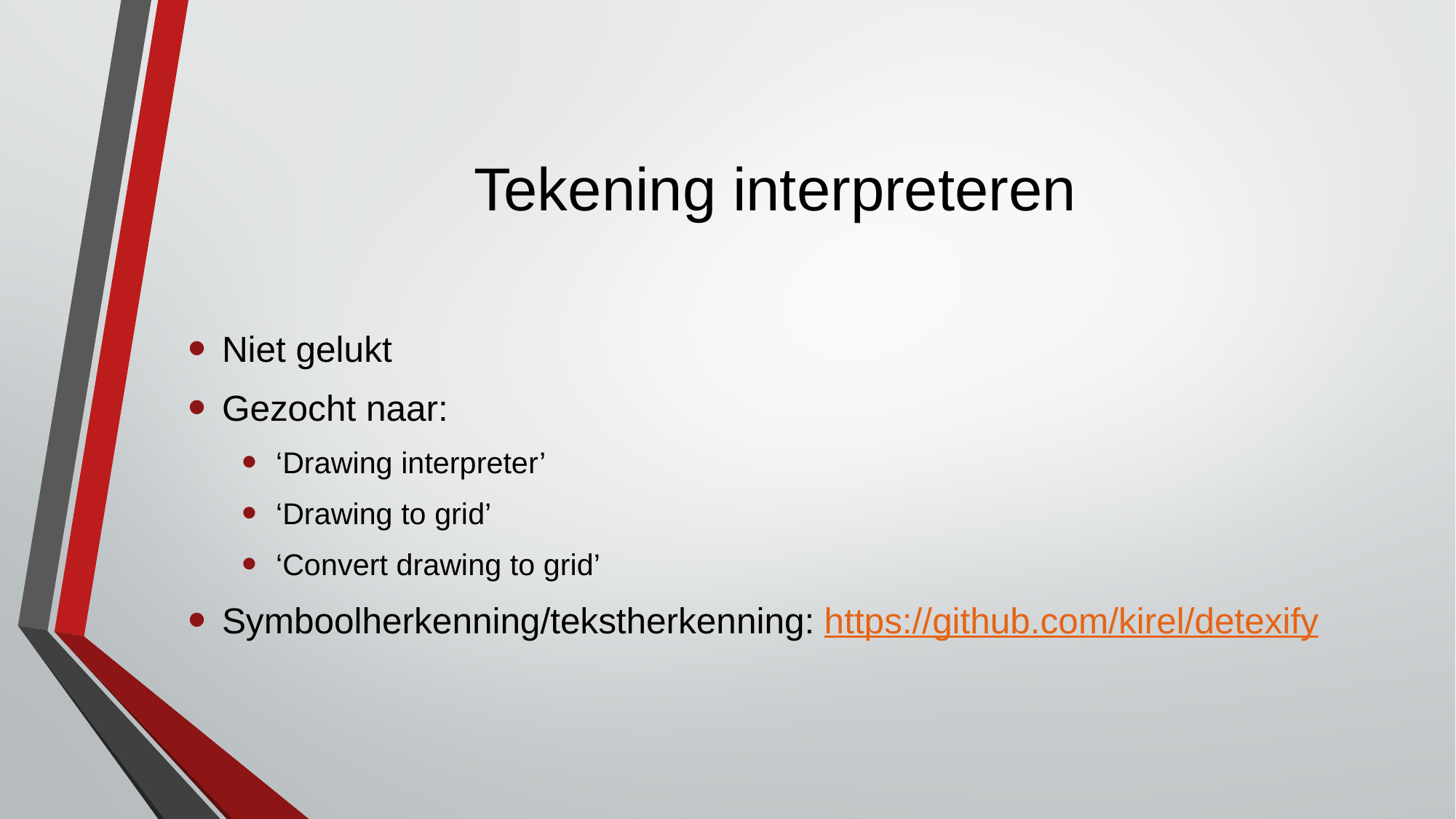

# Tekening interpreteren
Niet gelukt
Gezocht naar:
‘Drawing interpreter’
‘Drawing to grid’
‘Convert drawing to grid’
Symboolherkenning/tekstherkenning: https://github.com/kirel/detexify